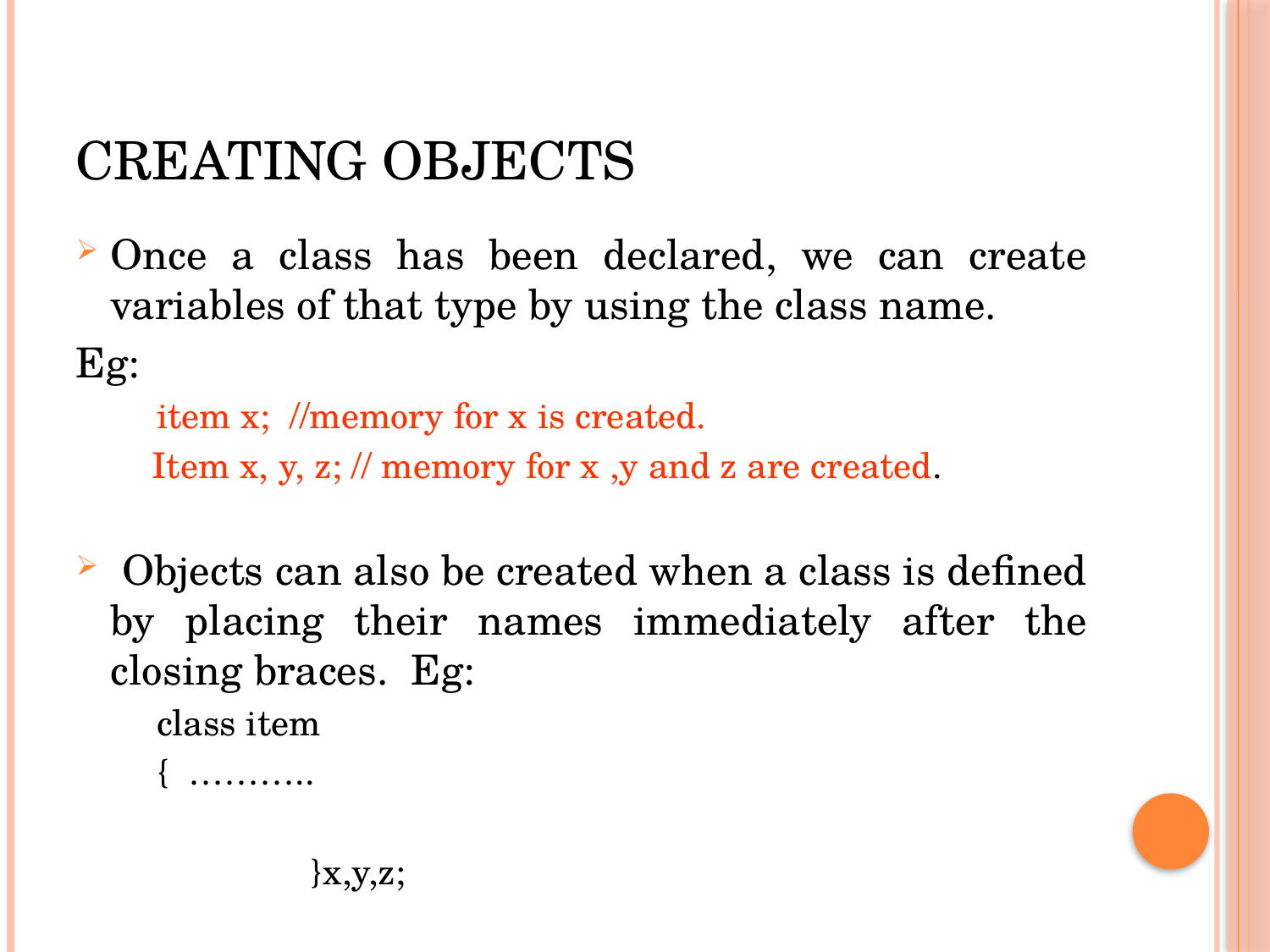

# Creating objects
Once a class has been declared, we can create variables of that type by using the class name.
Eg:
  	item x;  //memory for x is created.
   Item x, y, z; // memory for x ,y and z are created.

 Objects can also be created when a class is defined by placing their names immediately after the closing braces.  Eg:
 			class item
			{  ………..

                   }x,y,z;